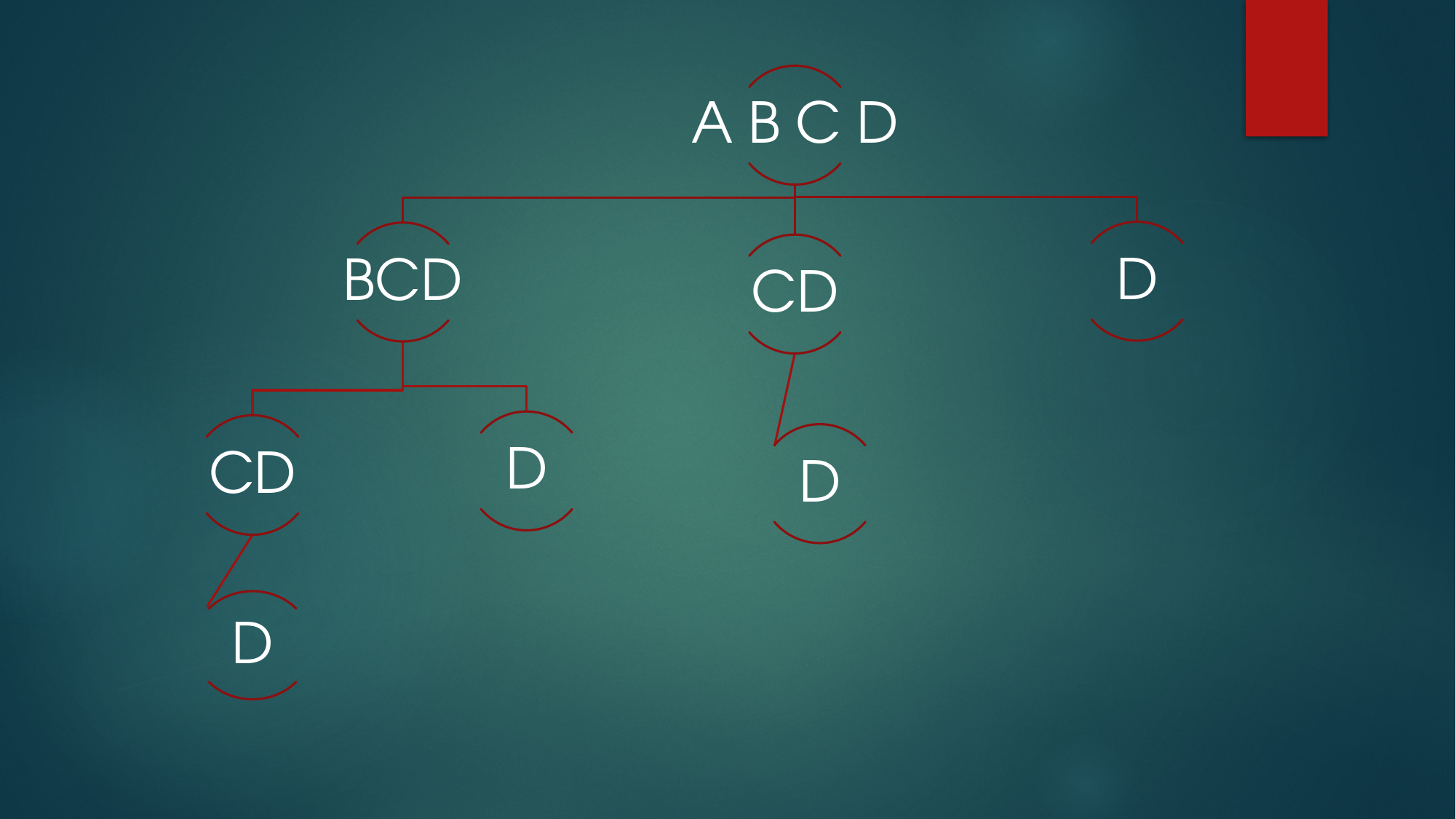

A B C D
BCD
D
CD
D
CD
D
D